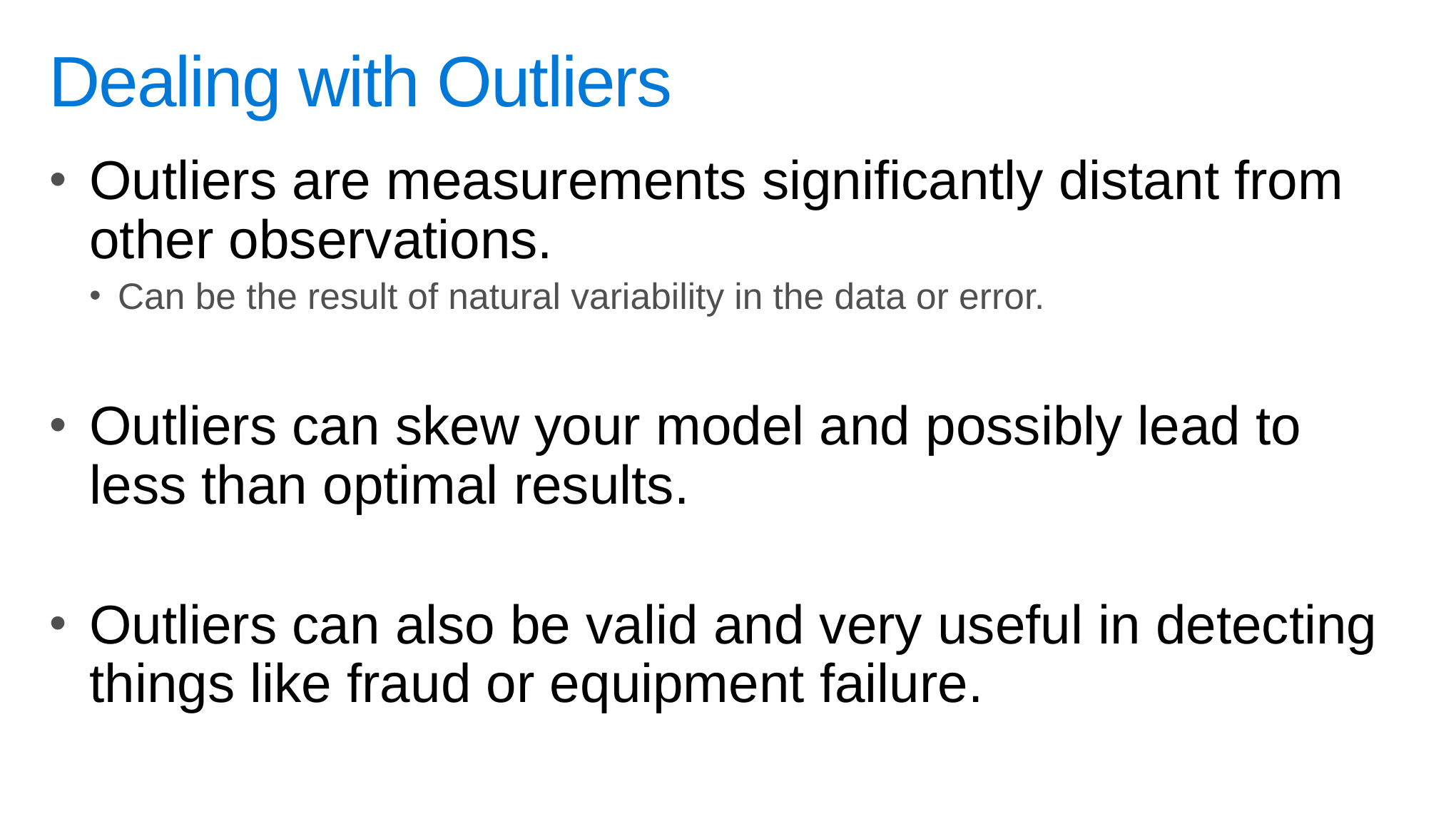

# Dealing with Outliers
Outliers are measurements significantly distant from other observations.
Can be the result of natural variability in the data or error.

Outliers can skew your model and possibly lead to less than optimal results.

Outliers can also be valid and very useful in detecting things like fraud or equipment failure.